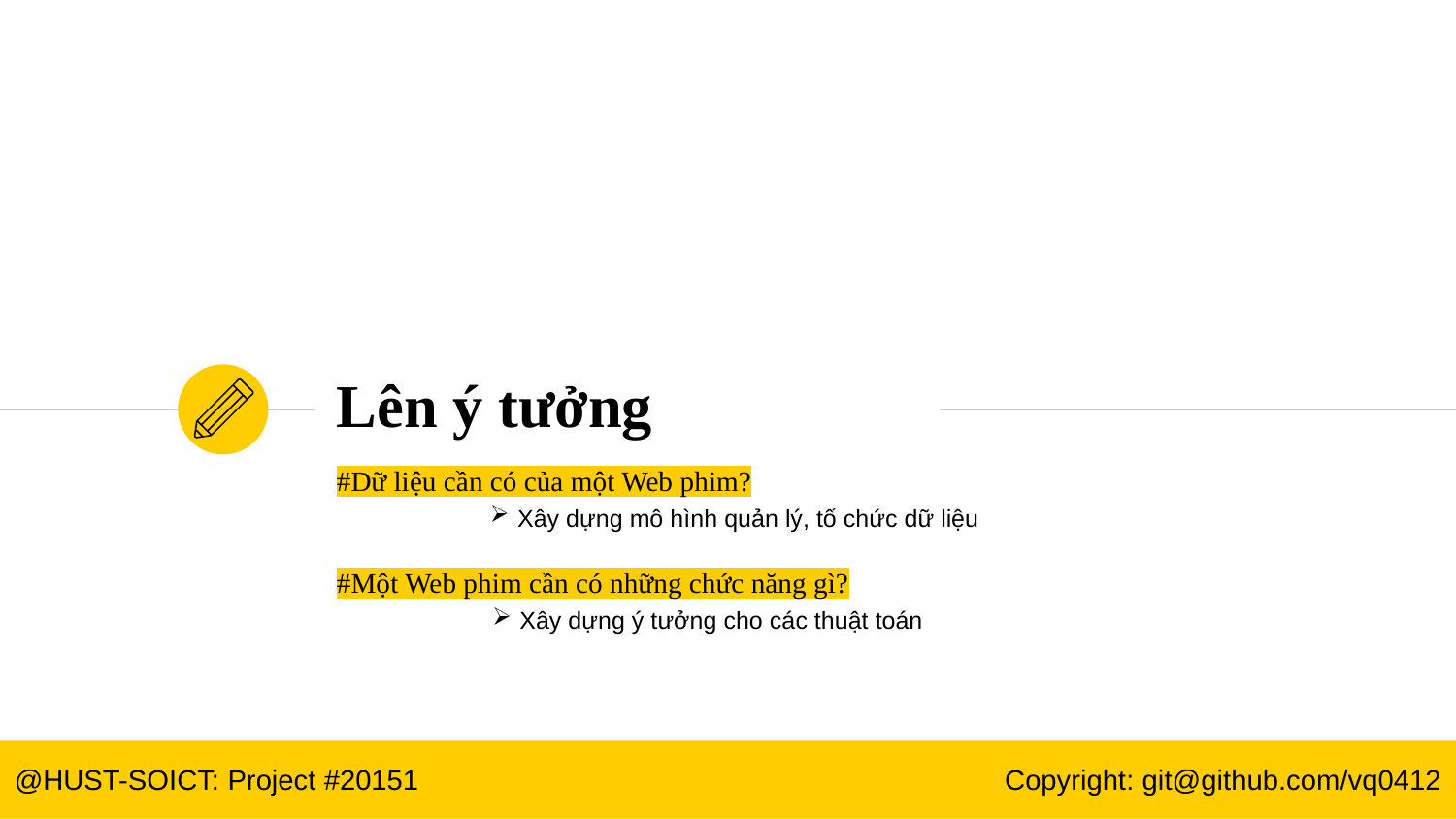

# Lên ý tưởng

#Dữ liệu cần có của một Web phim?

#Một Web phim cần có những chức năng gì?

Xây dựng mô hình quản lý, tổ chức dữ liệu
Xây dựng ý tưởng cho các thuật toán

@HUST-SOICT: Project #20151
Copyright: git@github.com/vq0412